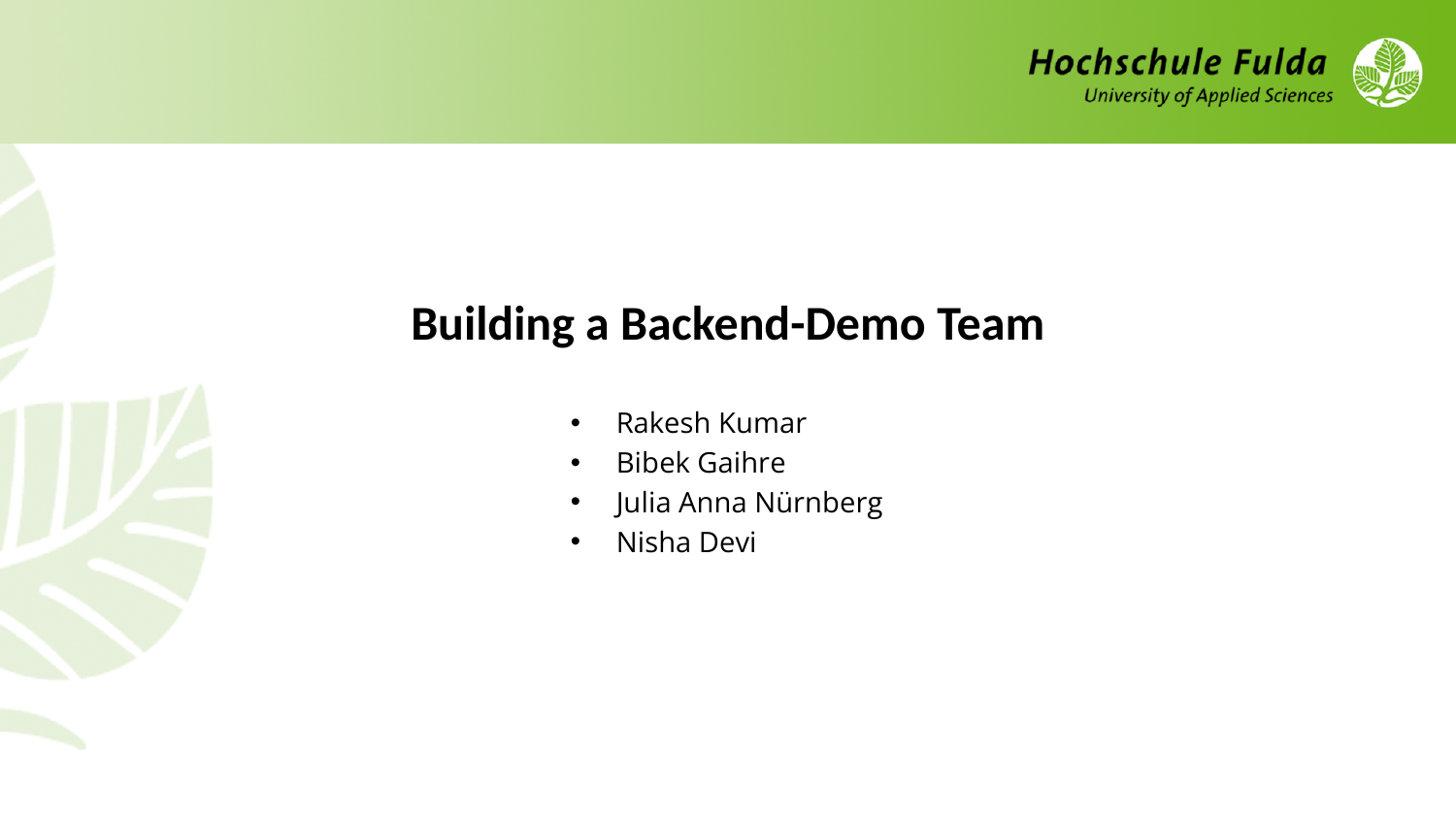

# Building a Backend-Demo Team
Rakesh Kumar
Bibek Gaihre
Julia Anna Nürnberg
Nisha Devi